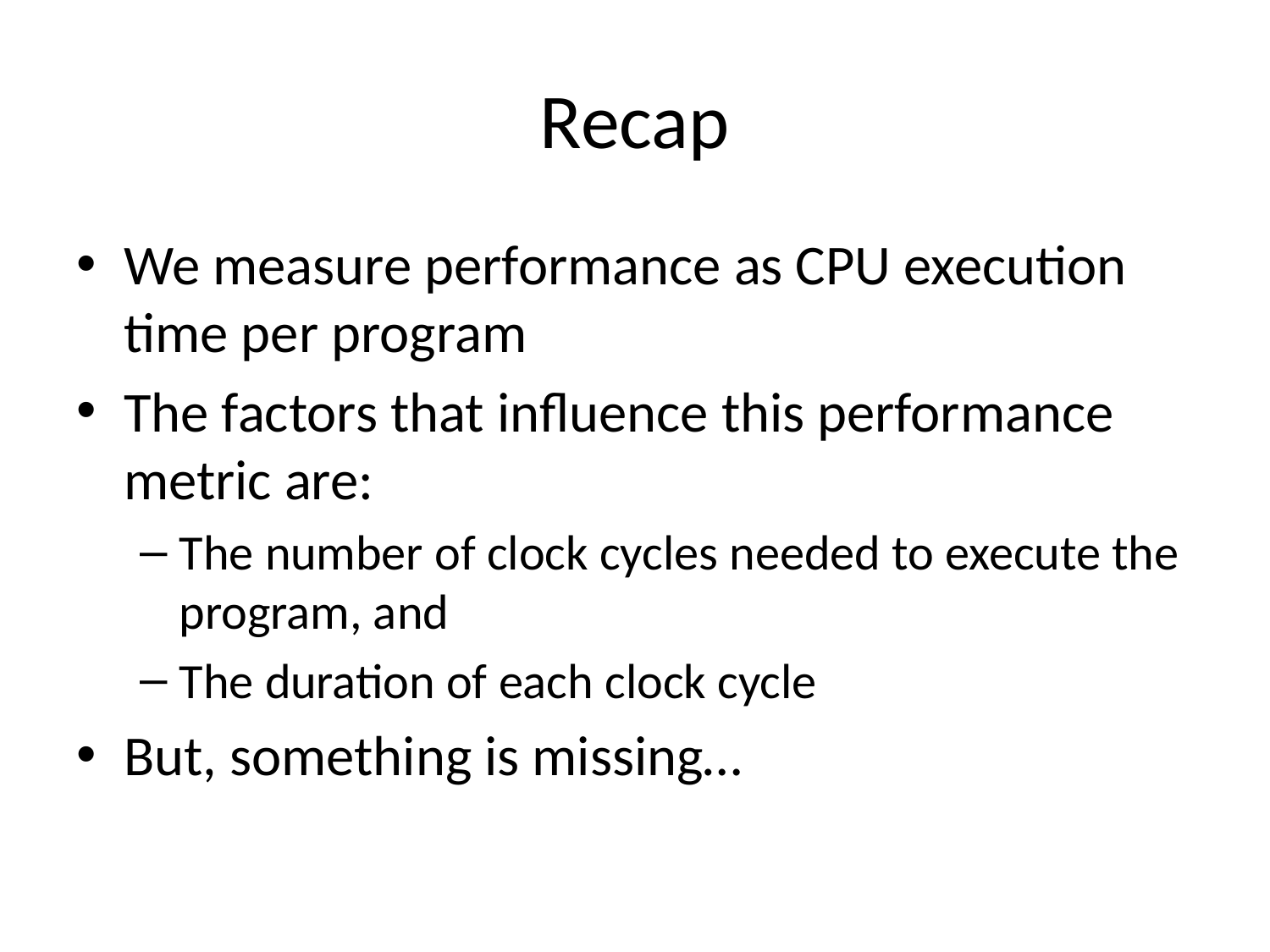

# Recap
We measure performance as CPU execution time per program
The factors that influence this performance metric are:
The number of clock cycles needed to execute the program, and
The duration of each clock cycle
But, something is missing…